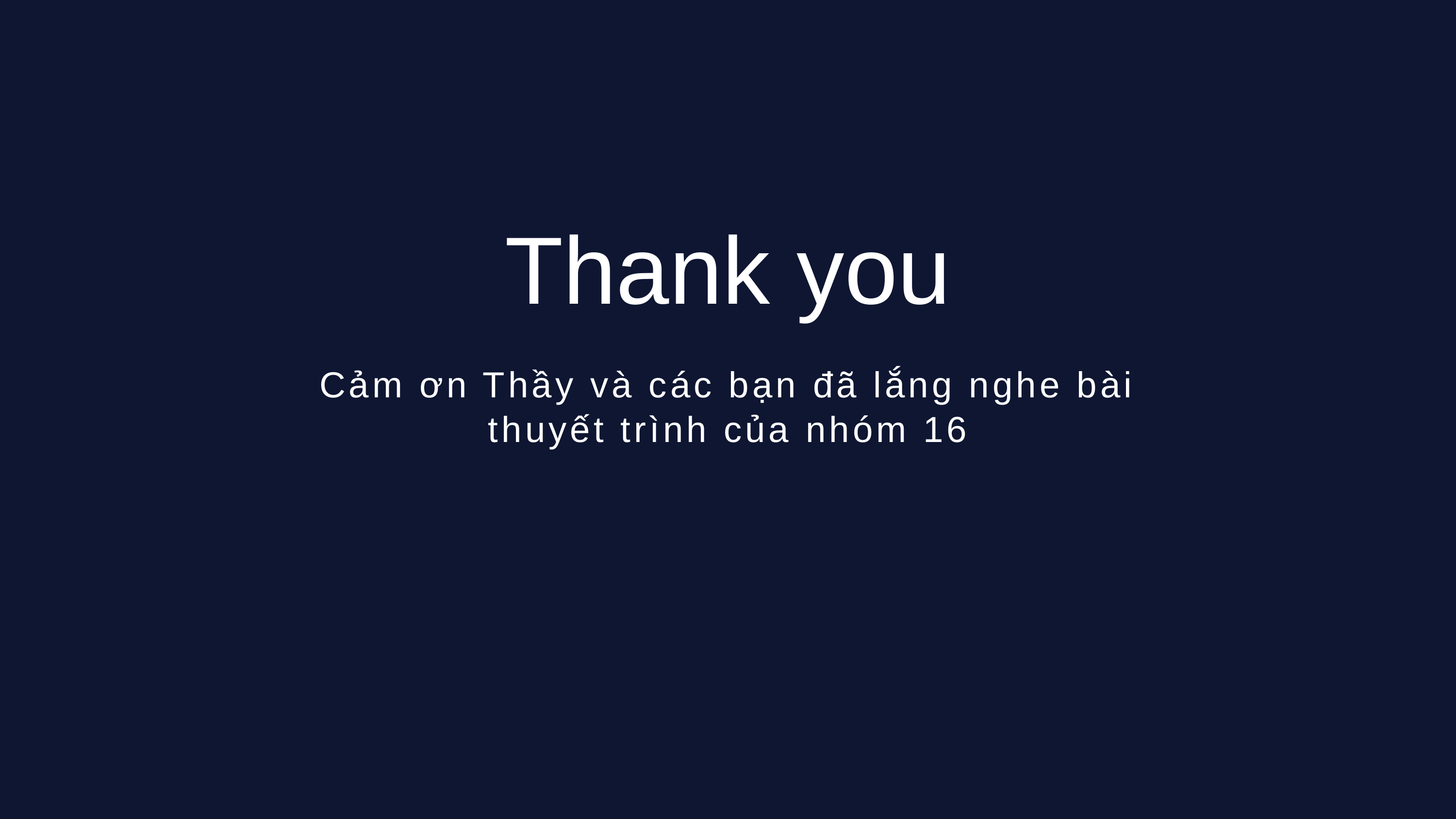

Thank you
Cảm ơn Thầy và các bạn đã lắng nghe bài thuyết trình của nhóm 16